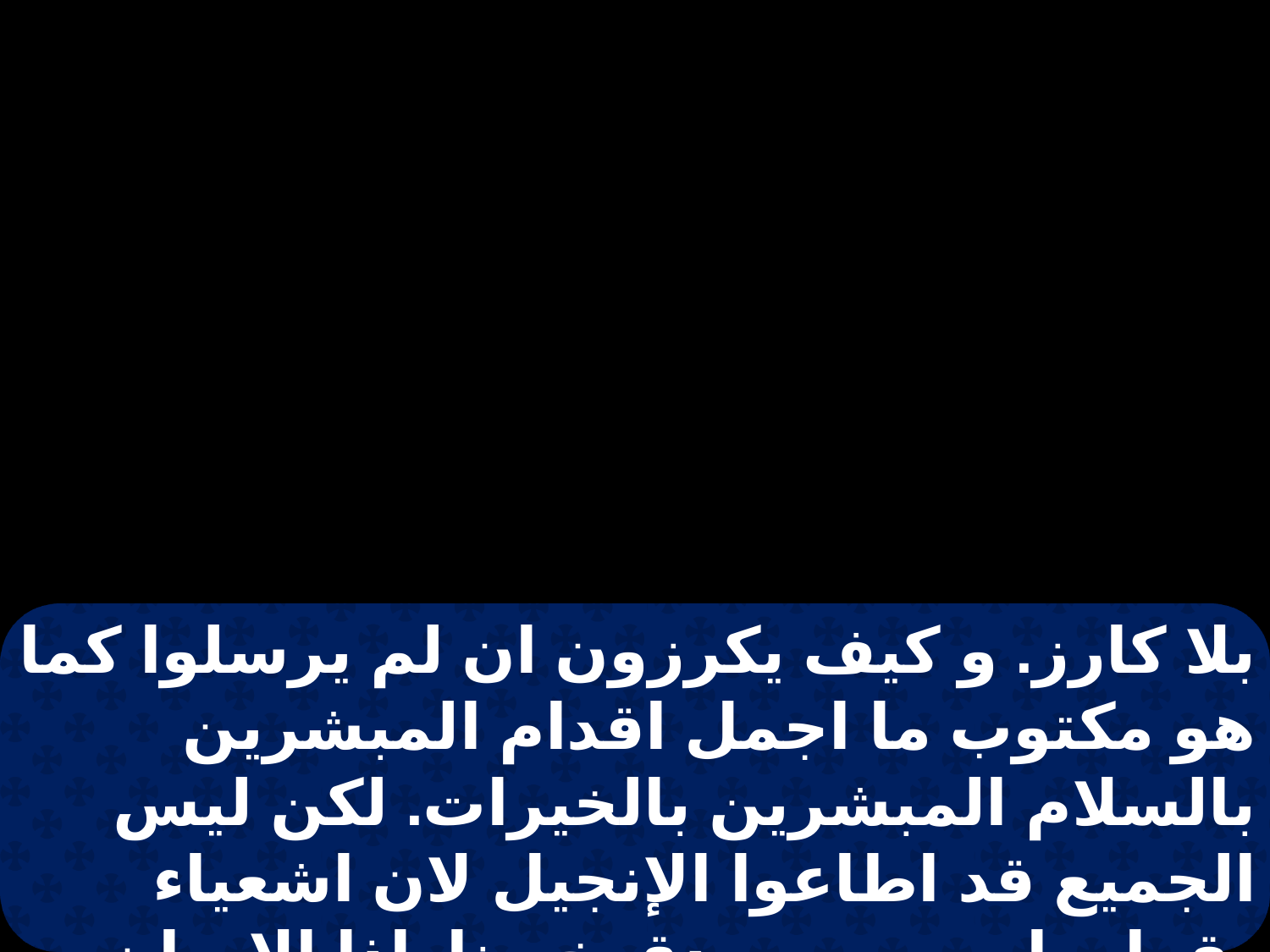

بلا كارز. و كيف يكرزون ان لم يرسلوا كما هو مكتوب ما اجمل اقدام المبشرين بالسلام المبشرين بالخيرات. لكن ليس الجميع قد اطاعوا الإنجيل لان اشعياء يقول يا رب من صدق خبرنا. اذا الايمان بالخبر